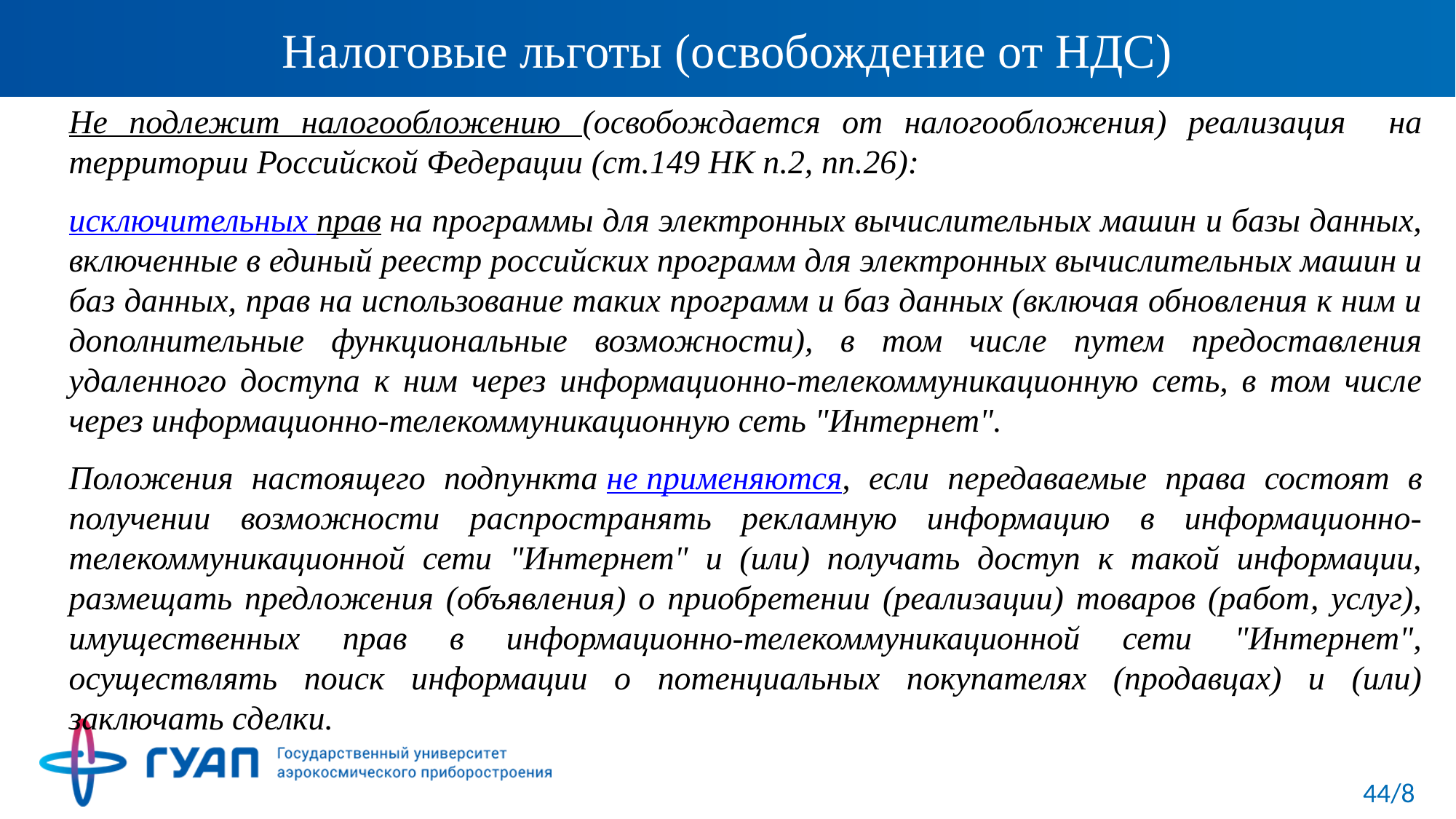

# Налоговые льготы (освобождение от НДС)
Не подлежит налогообложению (освобождается от налогообложения) реализация  на территории Российской Федерации (ст.149 НК п.2, пп.26):

исключительных прав на программы для электронных вычислительных машин и базы данных, включенные в единый реестр российских программ для электронных вычислительных машин и баз данных, прав на использование таких программ и баз данных (включая обновления к ним и дополнительные функциональные возможности), в том числе путем предоставления удаленного доступа к ним через информационно-телекоммуникационную сеть, в том числе через информационно-телекоммуникационную сеть "Интернет".

Положения настоящего подпункта не применяются, если передаваемые права состоят в получении возможности распространять рекламную информацию в информационно-телекоммуникационной сети "Интернет" и (или) получать доступ к такой информации, размещать предложения (объявления) о приобретении (реализации) товаров (работ, услуг), имущественных прав в информационно-телекоммуникационной сети "Интернет", осуществлять поиск информации о потенциальных покупателях (продавцах) и (или) заключать сделки.